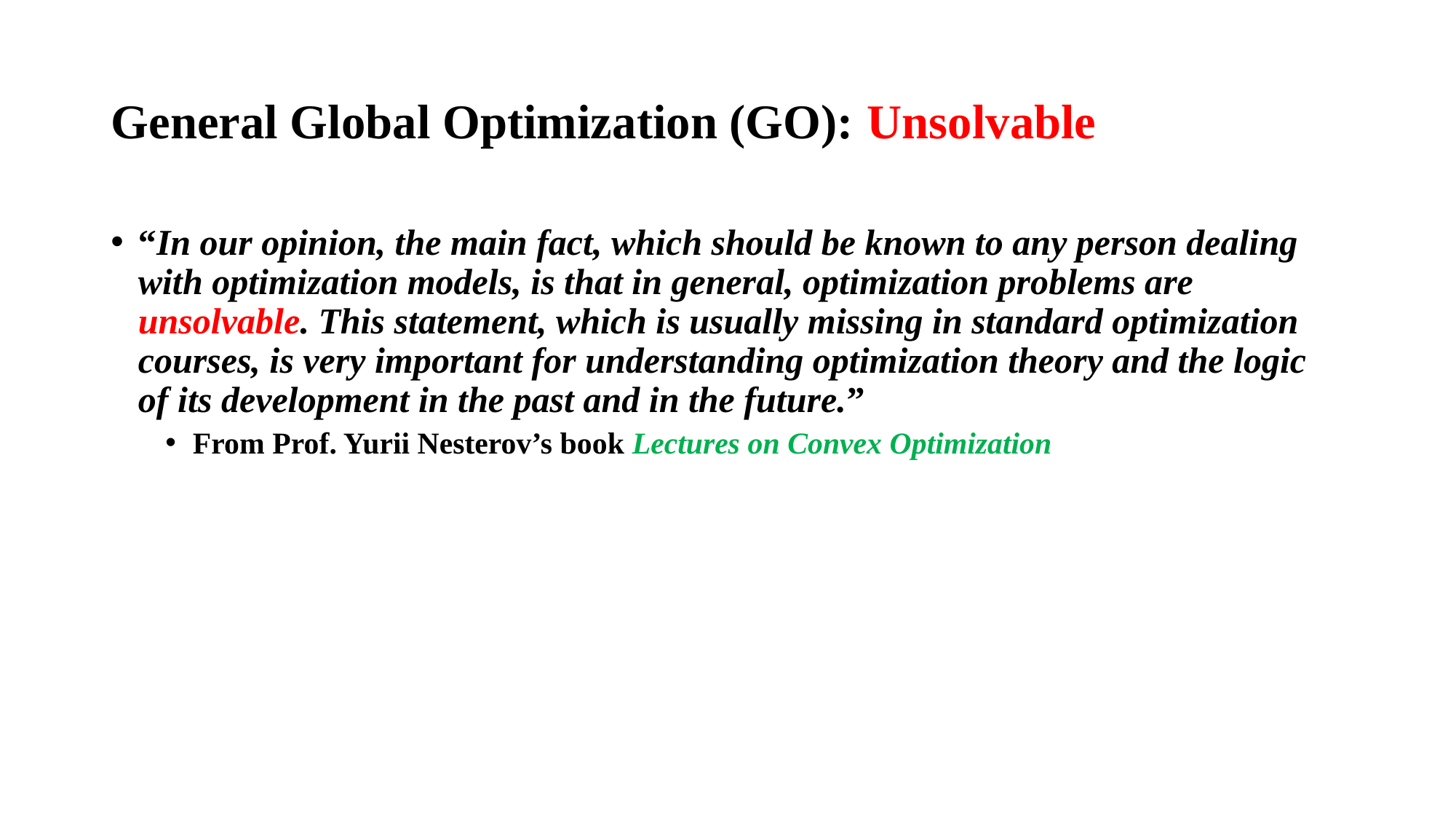

# General Global Optimization (GO): Unsolvable
“In our opinion, the main fact, which should be known to any person dealing with optimization models, is that in general, optimization problems are unsolvable. This statement, which is usually missing in standard optimization courses, is very important for understanding optimization theory and the logic of its development in the past and in the future.”
From Prof. Yurii Nesterov’s book Lectures on Convex Optimization